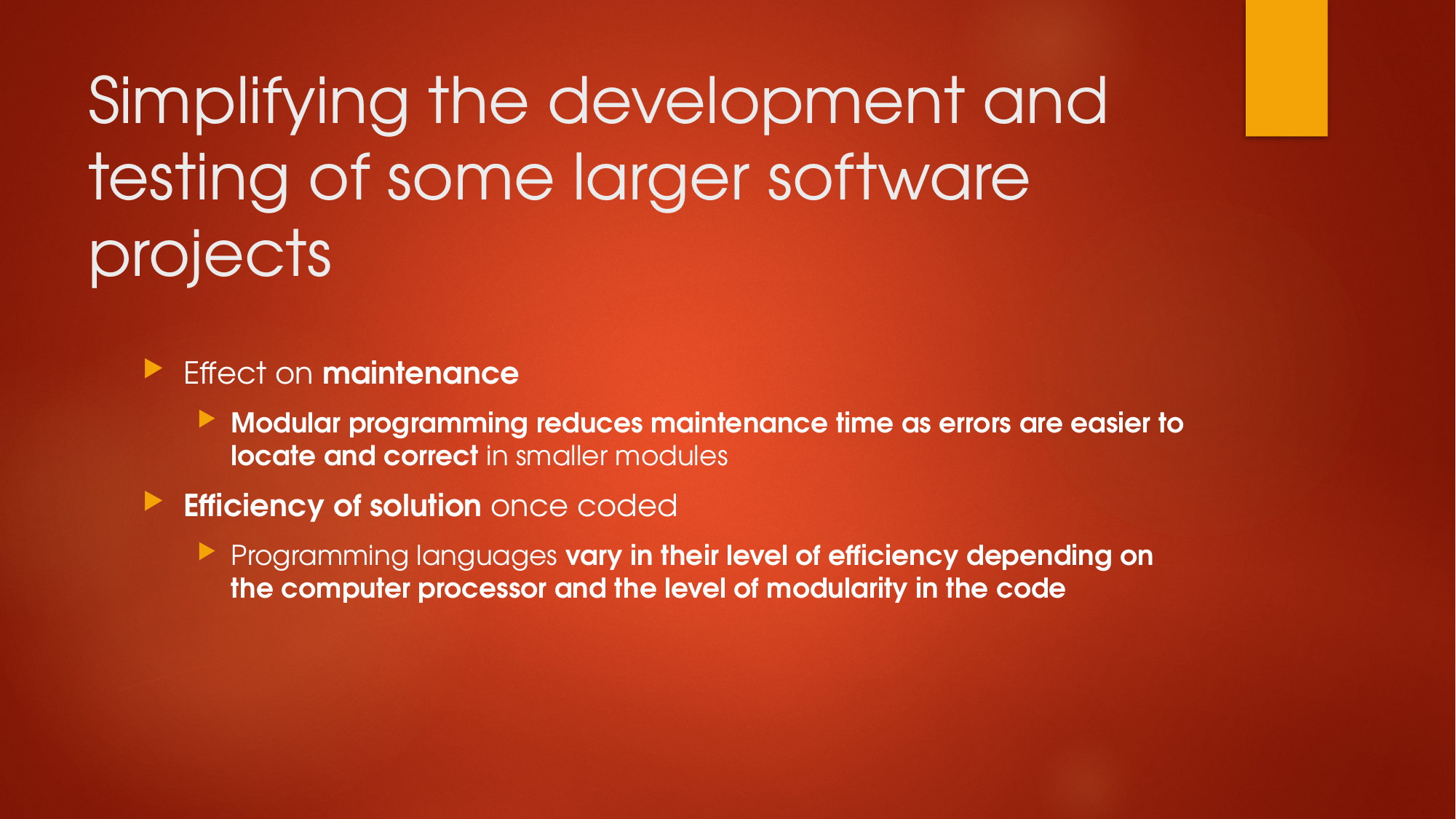

# Simplifying the development and testing of some larger software projects

Effect on maintenance
Modular programming reduces maintenance time as errors are easier to locate and correct in smaller modules
Efficiency of solution once coded
Programming languages vary in their level of efficiency depending on the computer processor and the level of modularity in the code